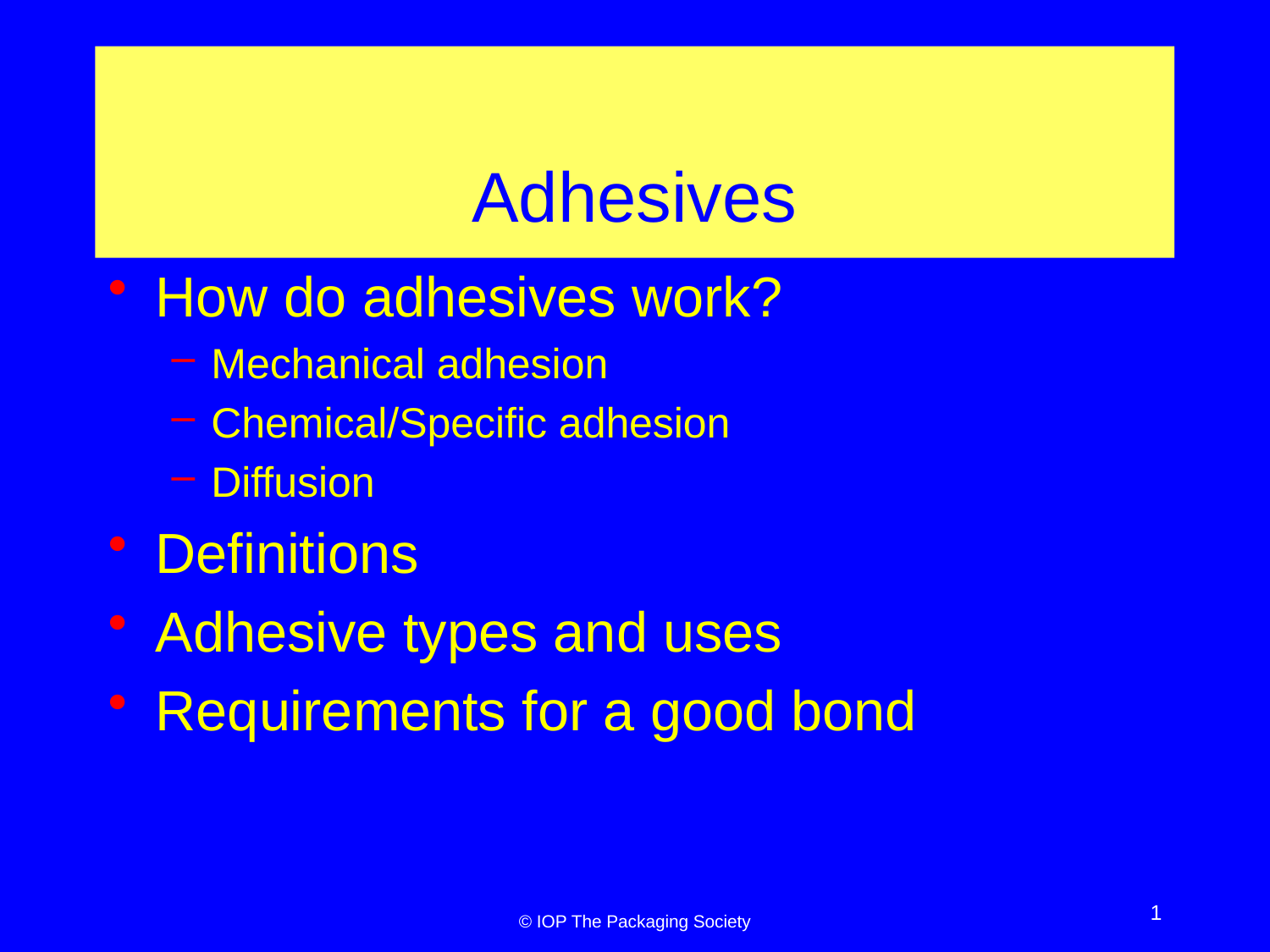

# Adhesives
How do adhesives work?
Mechanical adhesion
Chemical/Specific adhesion
Diffusion
Definitions
Adhesive types and uses
Requirements for a good bond

1

© IOP The Packaging Society